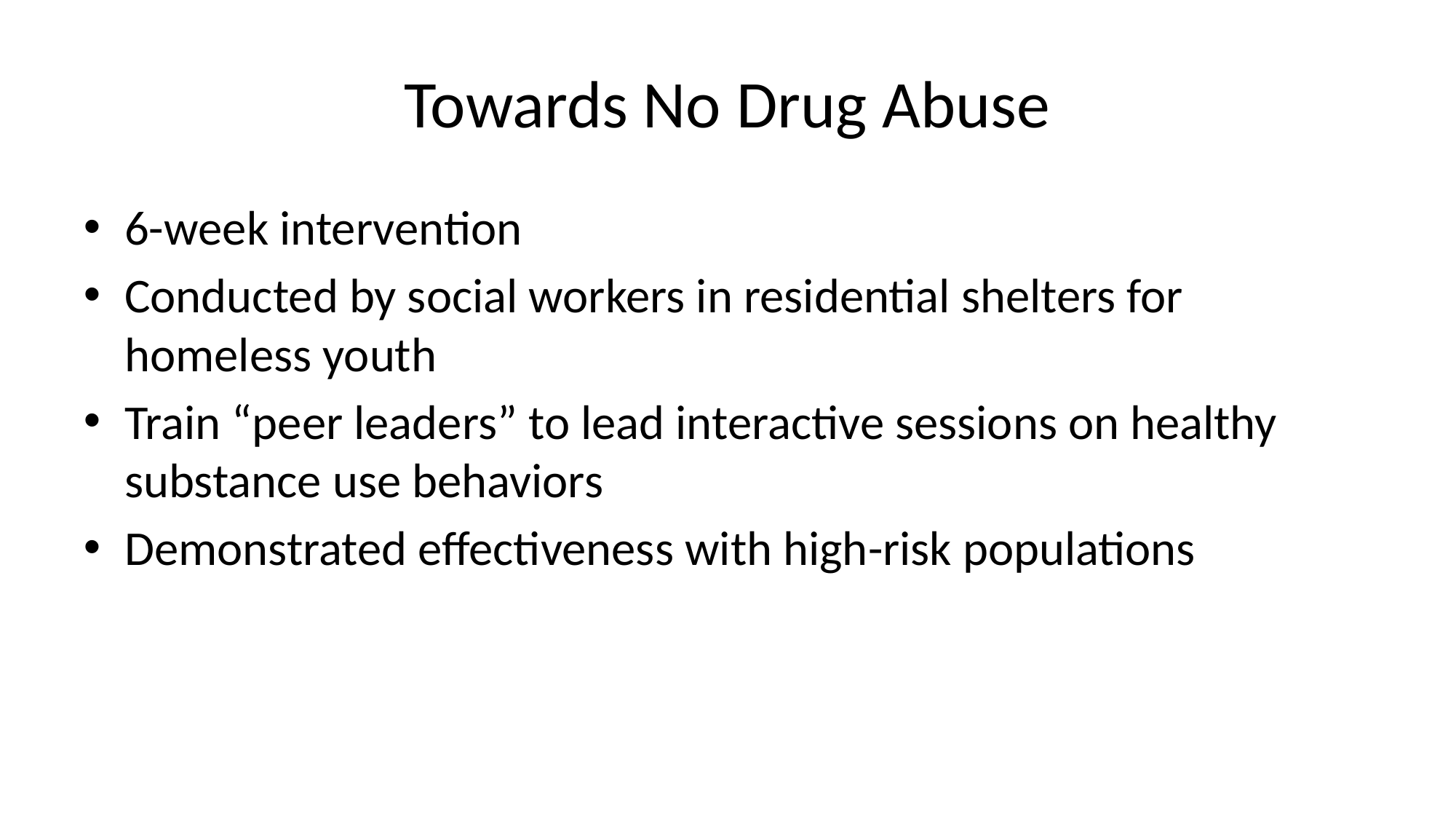

# Towards No Drug Abuse
6-week intervention
Conducted by social workers in residential shelters for homeless youth
Train “peer leaders” to lead interactive sessions on healthy substance use behaviors
Demonstrated effectiveness with high-risk populations